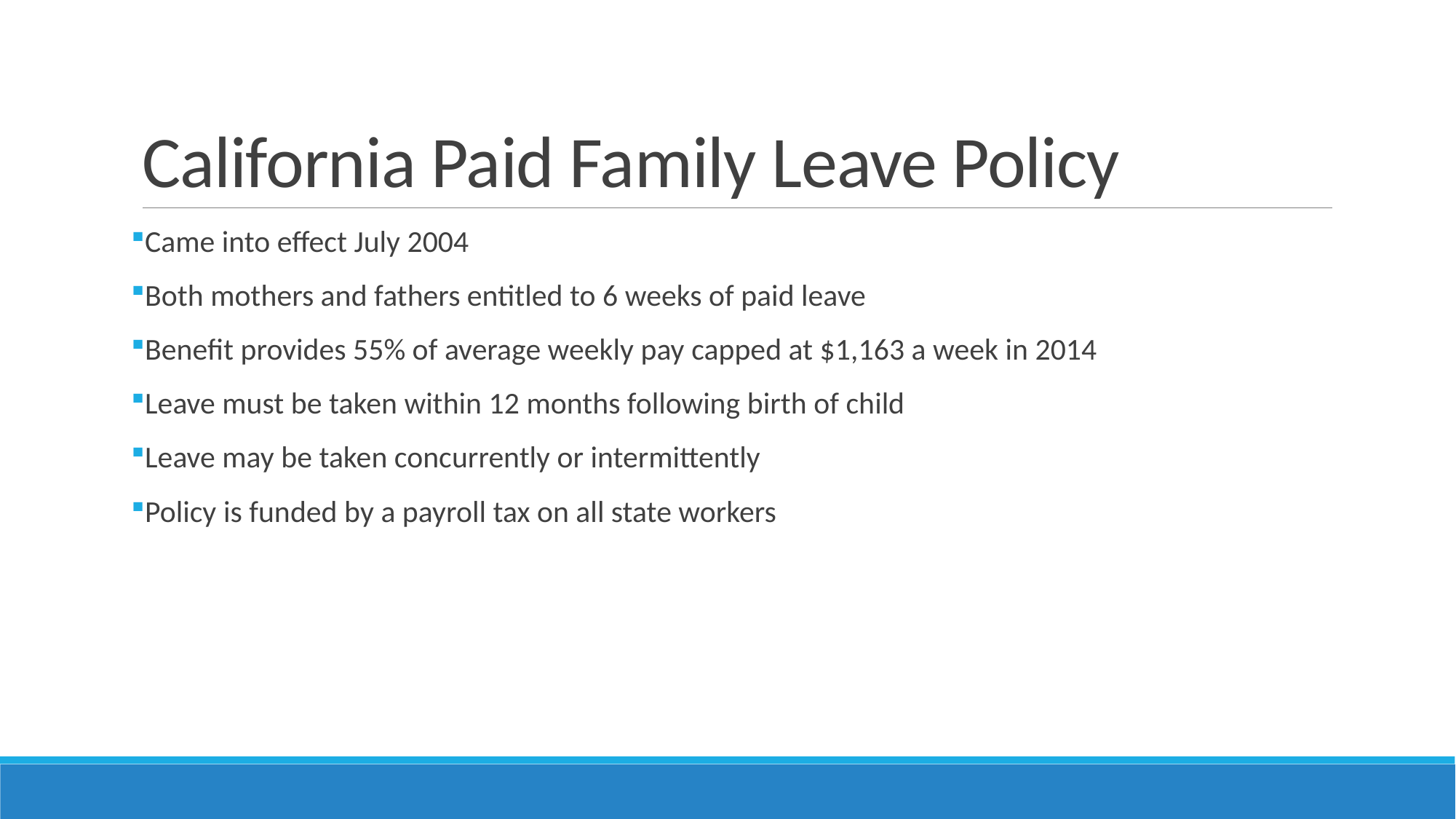

# California Paid Family Leave Policy
Came into effect July 2004
Both mothers and fathers entitled to 6 weeks of paid leave
Benefit provides 55% of average weekly pay capped at $1,163 a week in 2014
Leave must be taken within 12 months following birth of child
Leave may be taken concurrently or intermittently
Policy is funded by a payroll tax on all state workers